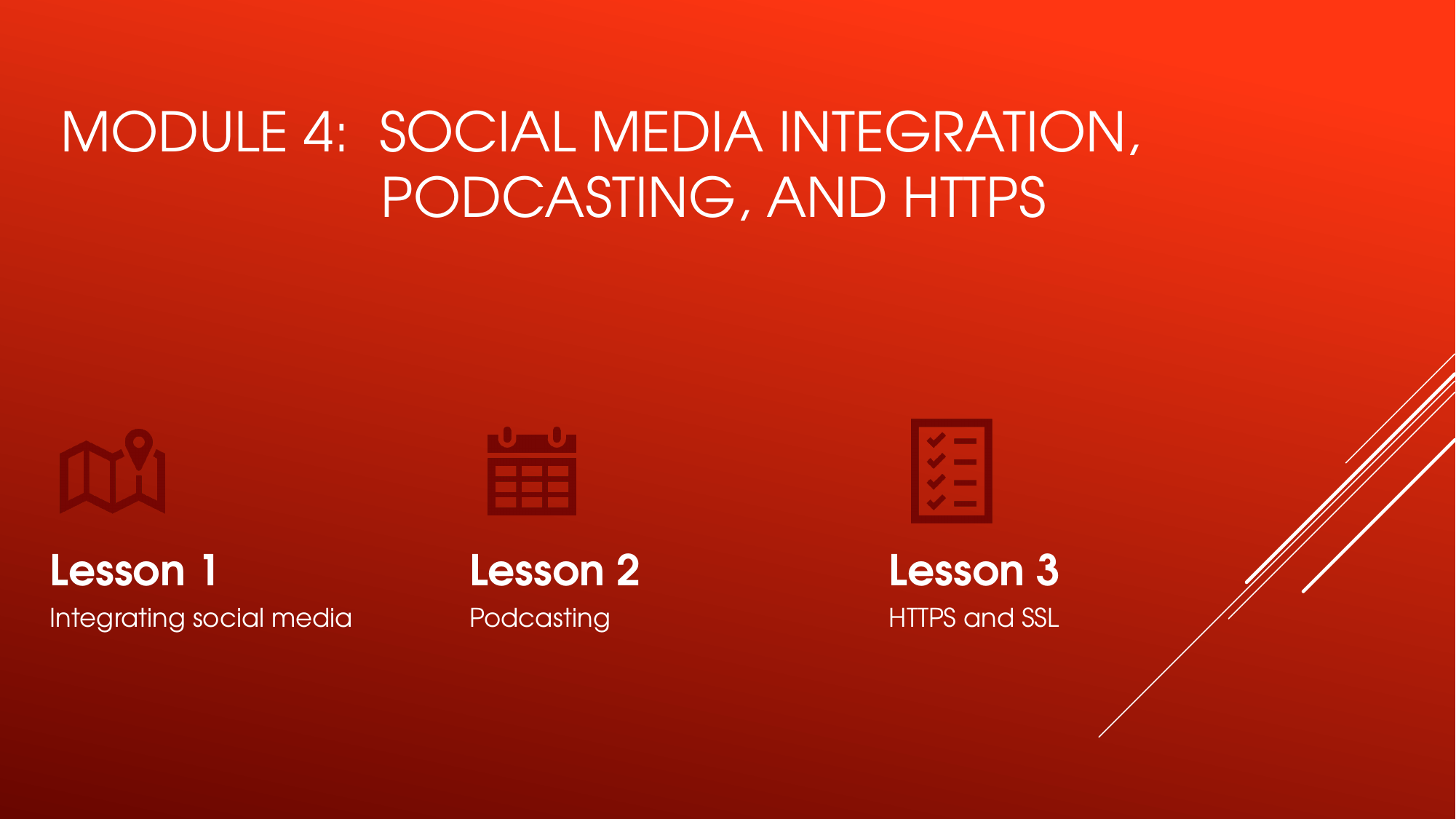

# Module 4:  social media integration, podcasting, and https
Lesson 1
Integrating social media
Lesson 2
Podcasting
Lesson 3
HTTPS and SSL